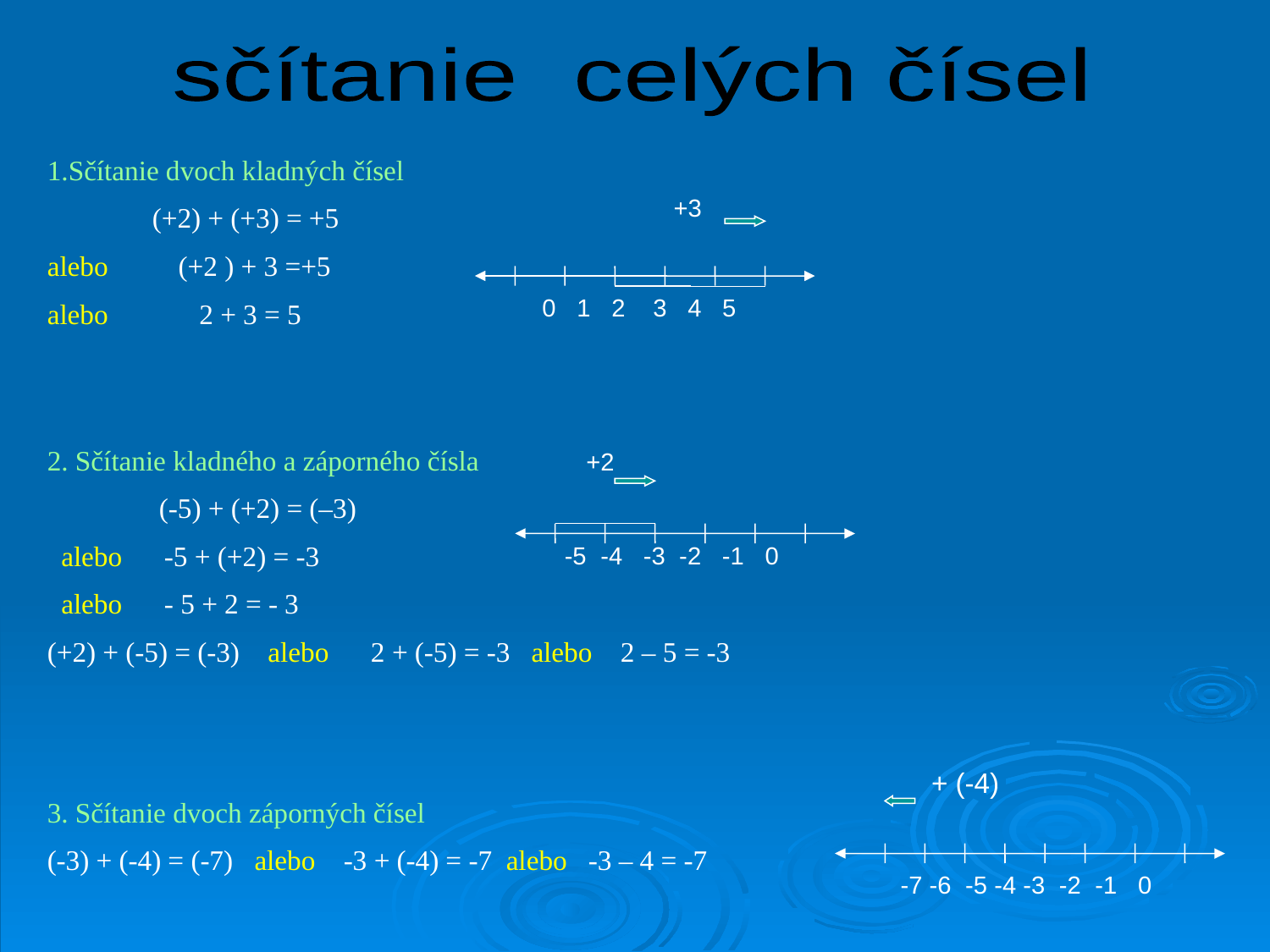

sčítanie  celých čísel
1.Sčítanie dvoch kladných čísel
               (+2) + (+3) = +5
alebo          (+2 ) + 3 =+5
alebo             2 + 3 = 5

+3

 0   1   2    3   4   5
2. Sčítanie kladného a záporného čísla
                (-5) + (+2) = (–3)
  alebo      -5 + (+2) = -3
  alebo      - 5 + 2 = - 3
(+2) + (-5) = (-3)    alebo      2 + (-5) = -3   alebo    2 – 5 = -3
+2

 -5  -4   -3  -2   -1   0
+ (-4)
3. Sčítanie dvoch záporných čísel
(-3) + (-4) = (-7)   alebo    -3 + (-4) = -7  alebo   -3 – 4 = -7

  -7 -6  -5 -4 -3  -2  -1   0